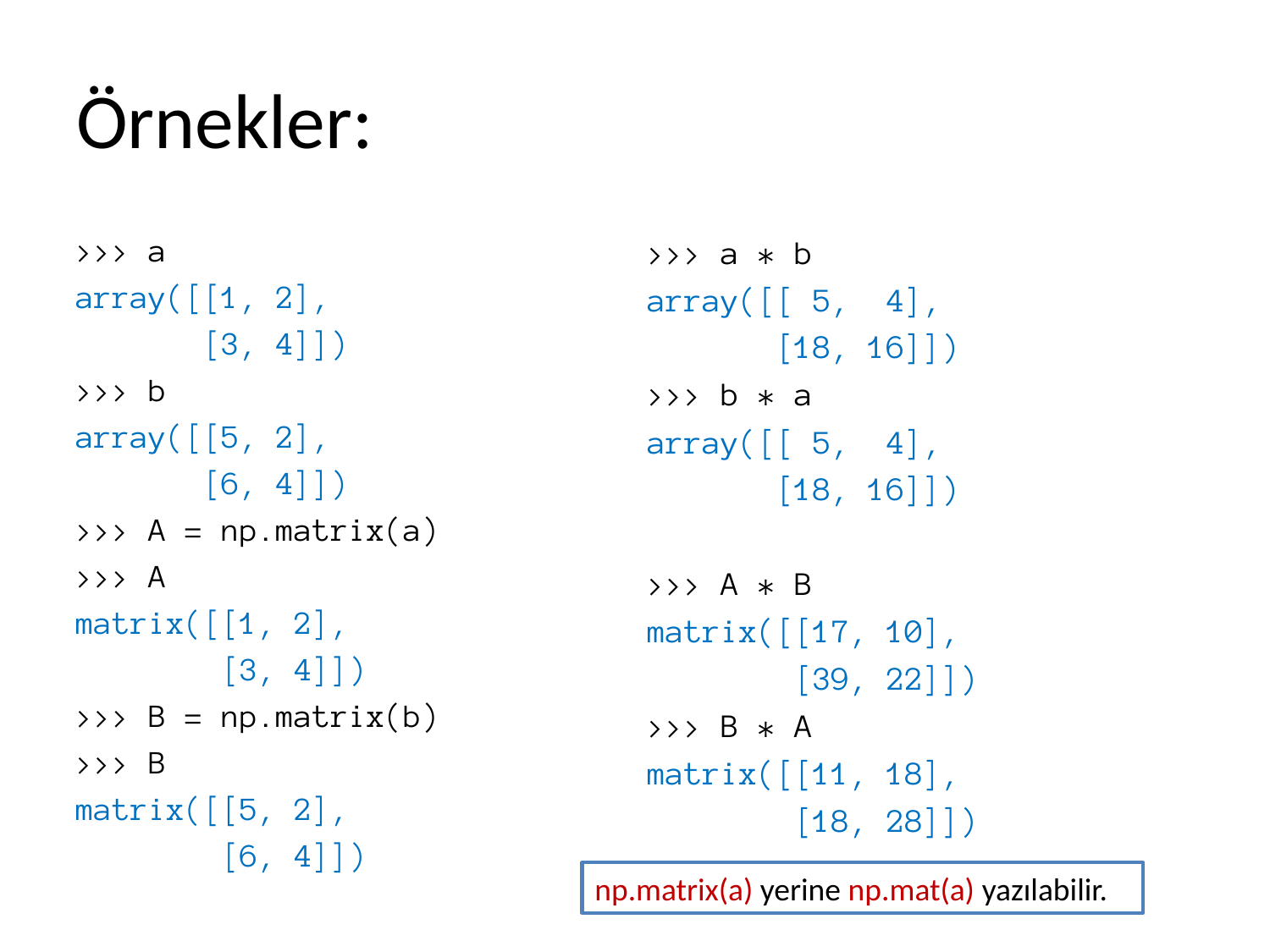

# Örnekler:
>>> a
array([[1, 2],
       [3, 4]])
>>> b
array([[5, 2],
       [6, 4]])
>>> A = np.matrix(a)
>>> A
matrix([[1, 2],
        [3, 4]])
>>> B = np.matrix(b)
>>> B
matrix([[5, 2],
        [6, 4]])
>>> a * b
array([[ 5,  4],
       [18, 16]])
>>> b * a
array([[ 5,  4],
       [18, 16]])

>>> A * B
matrix([[17, 10],
        [39, 22]])
>>> B * A
matrix([[11, 18],
        [18, 28]])
np.matrix(a) yerine np.mat(a) yazılabilir.